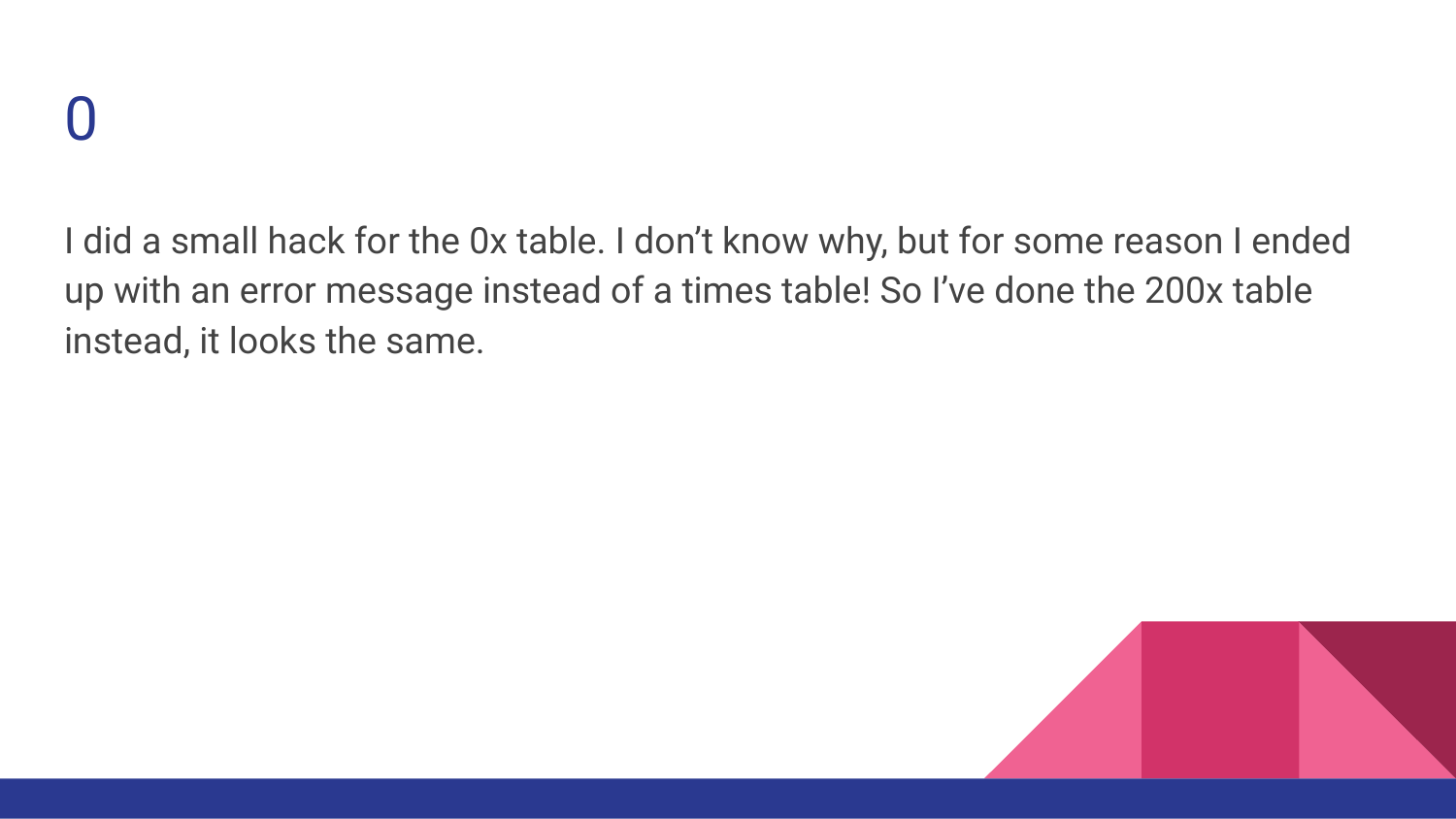

# 0
I did a small hack for the 0x table. I don’t know why, but for some reason I ended up with an error message instead of a times table! So I’ve done the 200x table instead, it looks the same.